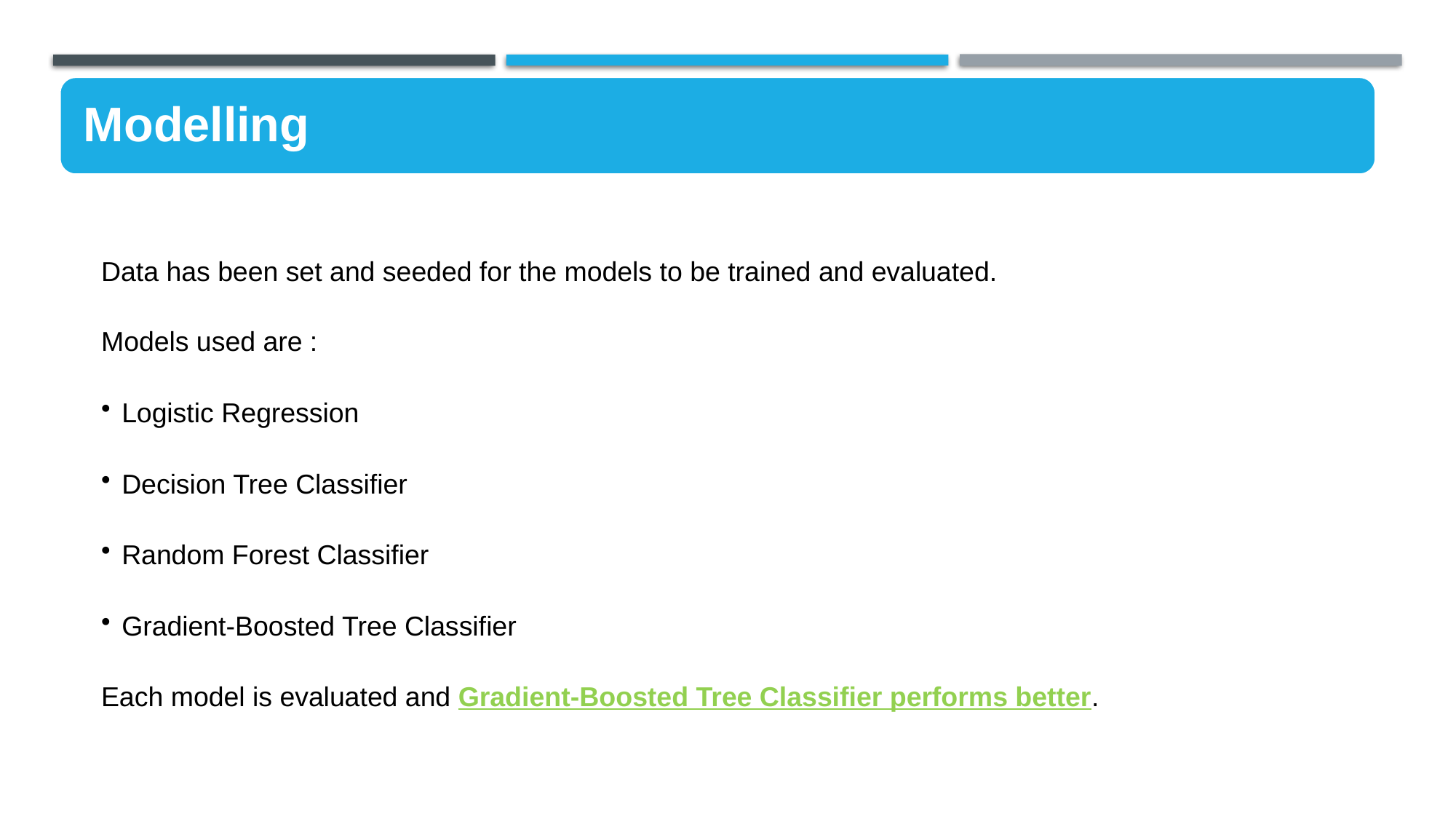

Modelling

Data has been set and seeded for the models to be trained and evaluated.

Models used are :
Logistic Regression
Decision Tree Classifier
Random Forest Classifier
Gradient-Boosted Tree Classifier
Each model is evaluated and Gradient-Boosted Tree Classifier performs better.